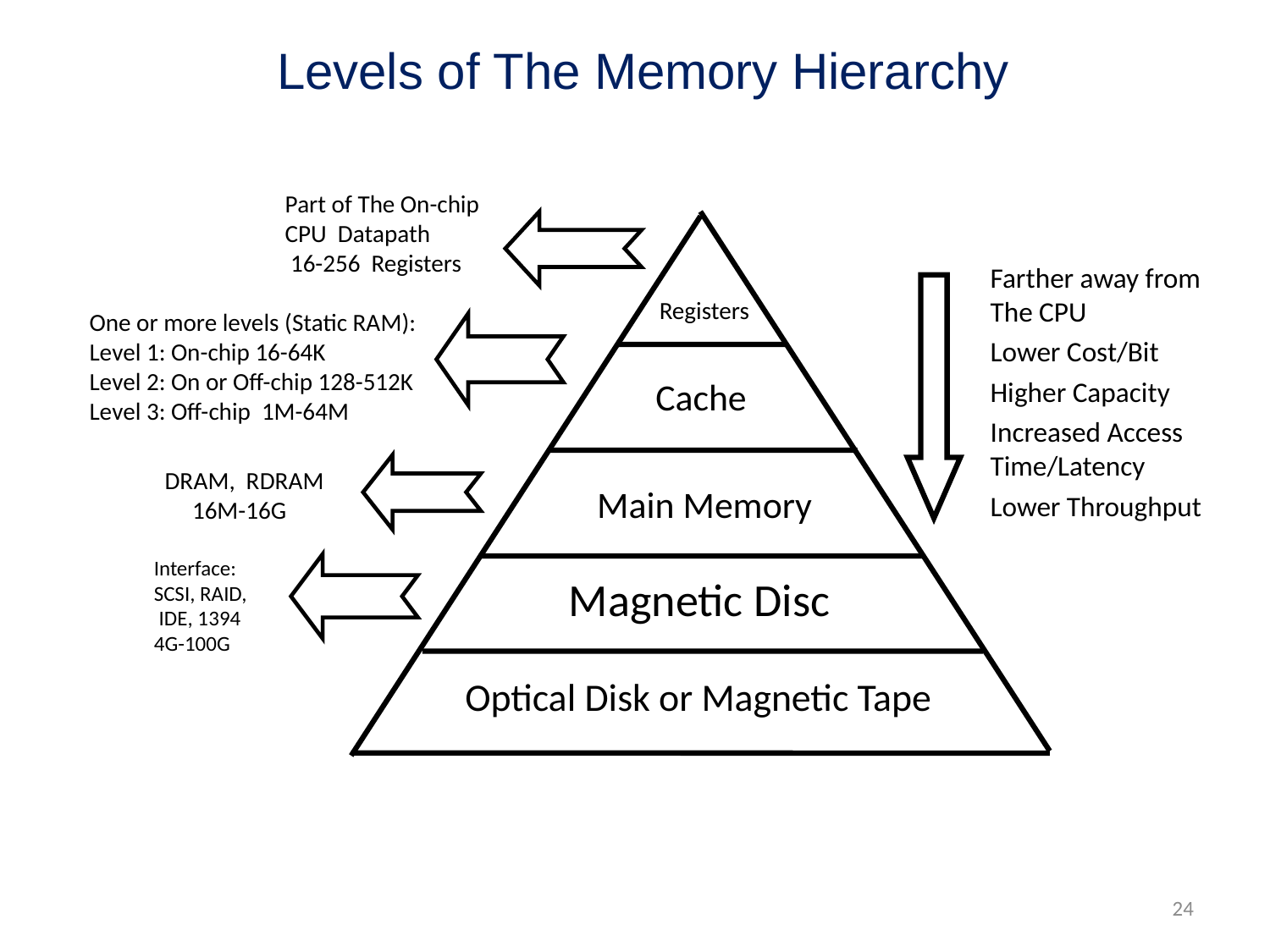

# Levels of The Memory Hierarchy
Part of The On-chip   CPU  Datapath
 16-256  Registers

Registers
Cache
Main Memory
Magnetic Disc
Optical Disk or Magnetic Tape

Farther away from
The CPU

Lower Cost/Bit

Higher Capacity

Increased Access
Time/Latency

Lower Throughput

One or more levels (Static RAM):
Level 1: On-chip 16-64K
Level 2: On or Off-chip 128-512K
Level 3: Off-chip  1M-64M

DRAM,  RDRAM
     16M-16G
Interface:
SCSI, RAID,
 IDE, 1394
4G-100G

24